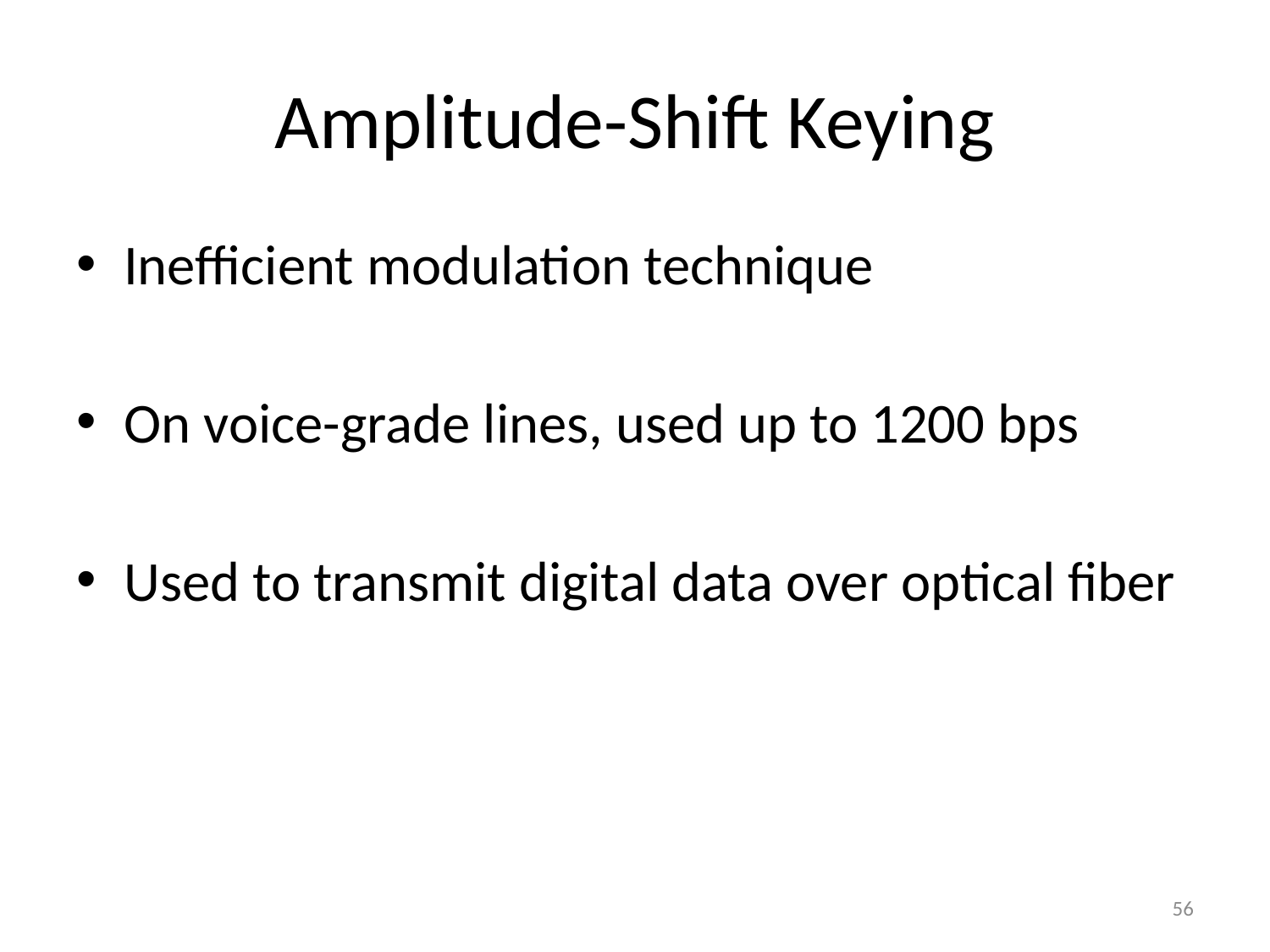

# Amplitude-Shift Keying
Inefficient modulation technique

On voice-grade lines, used up to 1200 bps

Used to transmit digital data over optical fiber

56